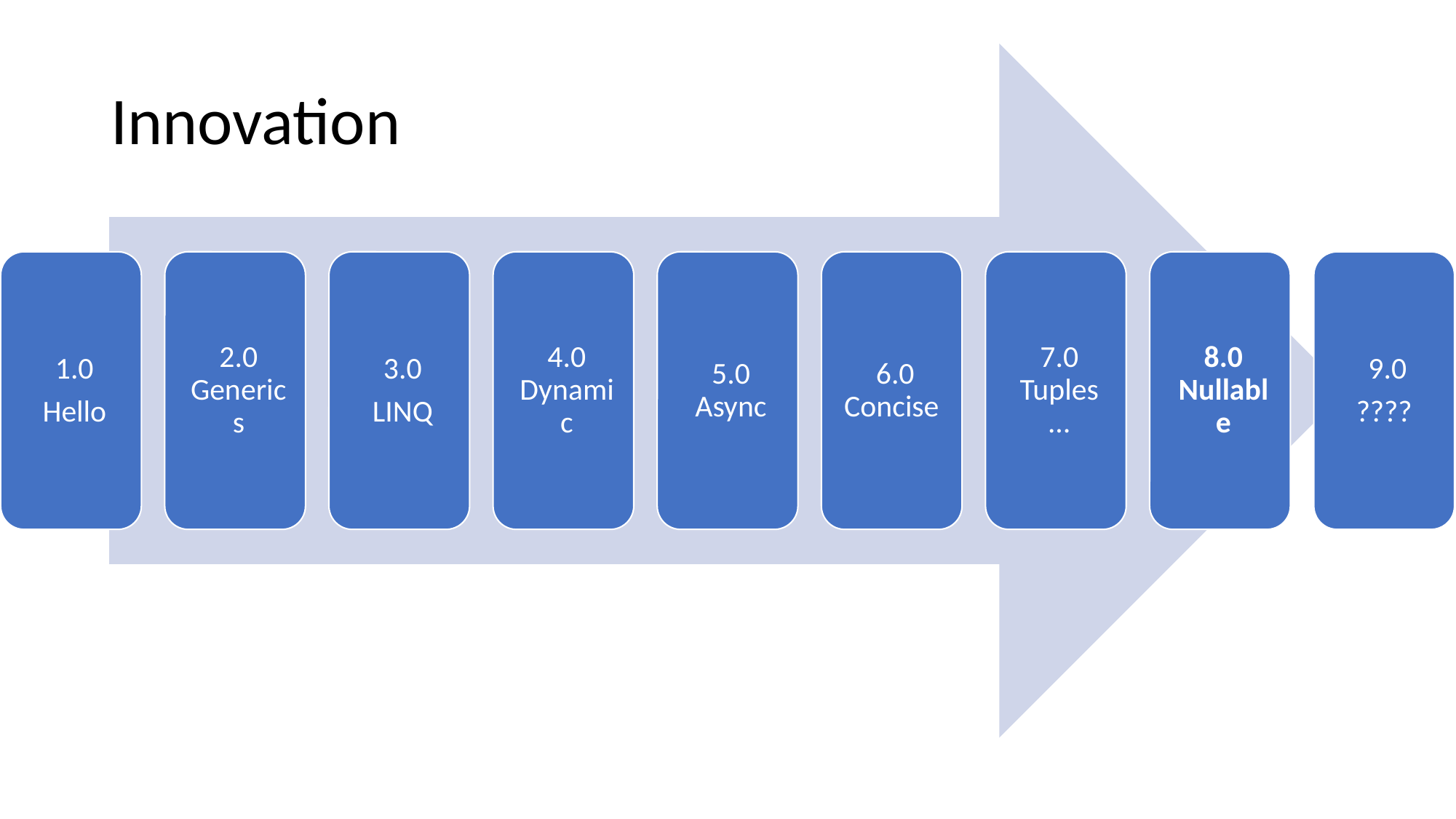

1.0
Hello
2.0 Generics
3.0
LINQ
4.0 Dynamic
5.0 Async
6.0 Concise
7.0 Tuples …
8.0 Nullable
9.0
????
# Innovation